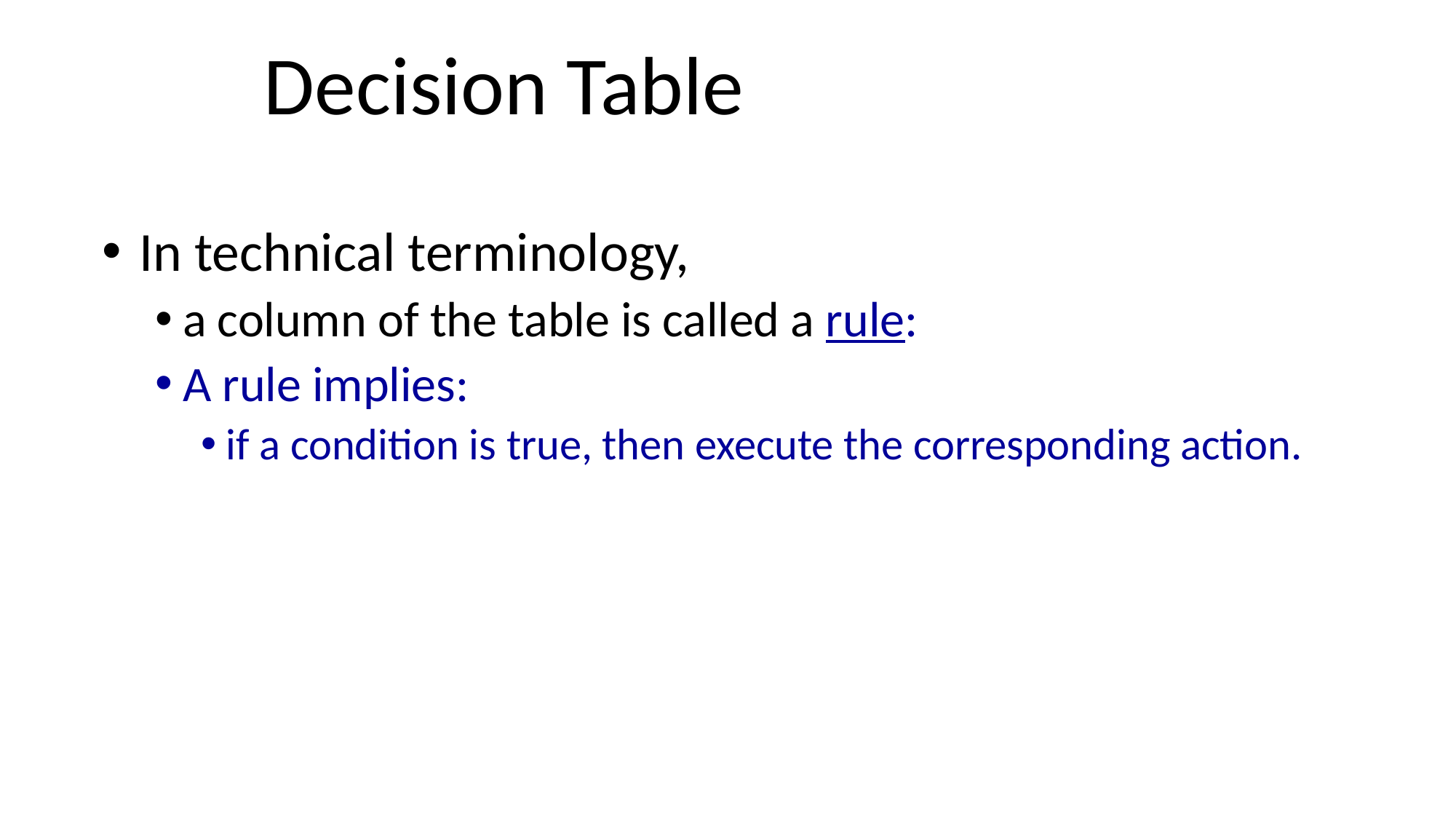

# Decision Table
In technical terminology,
a column of the table is called a rule:
A rule implies:
if a condition is true, then execute the corresponding action.